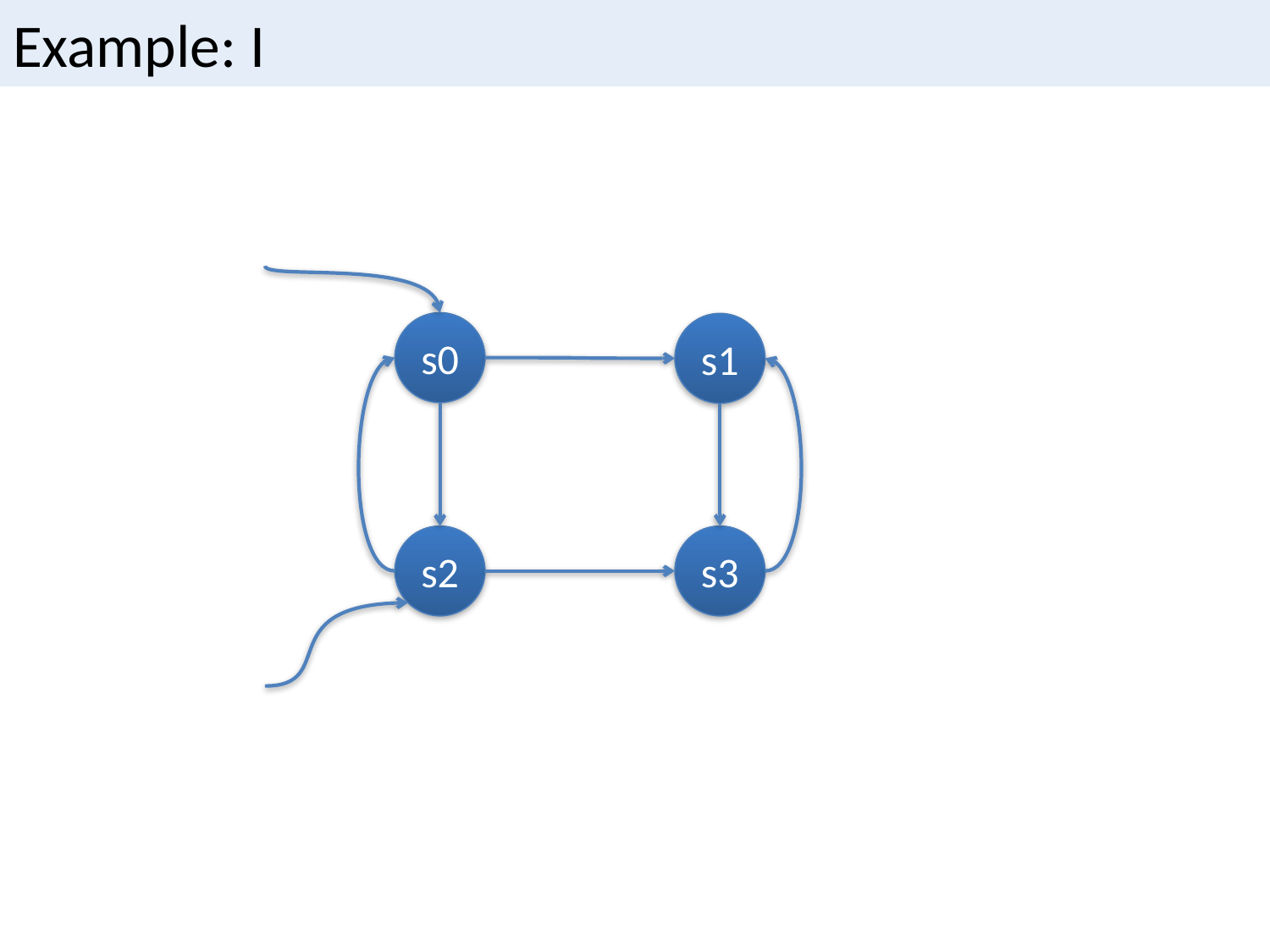

# Example: I

s0
s1
s2
s3